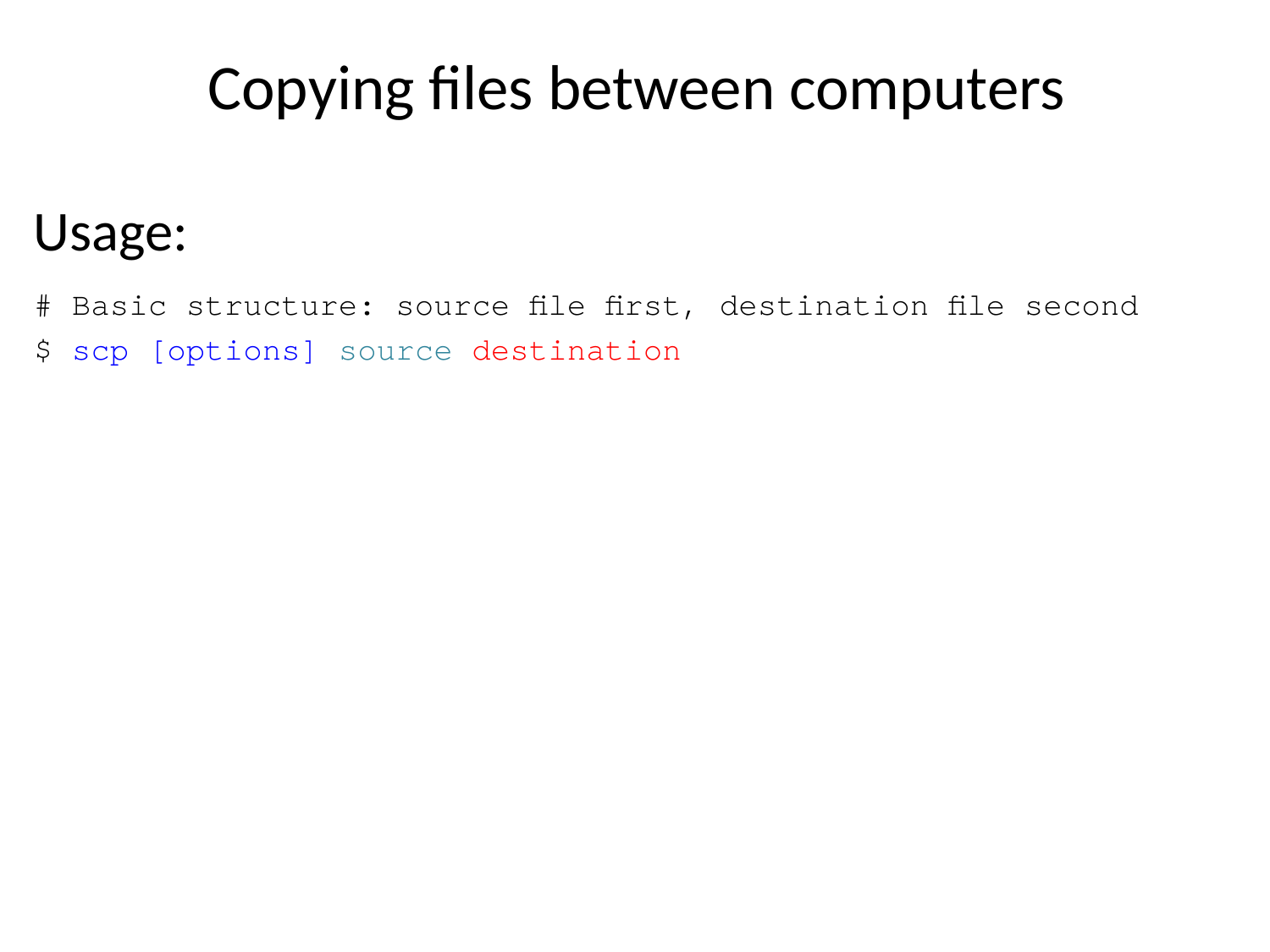

# Copying files between computers
Usage:
# Basic structure: source file first, destination file second
$ scp [options] source destination